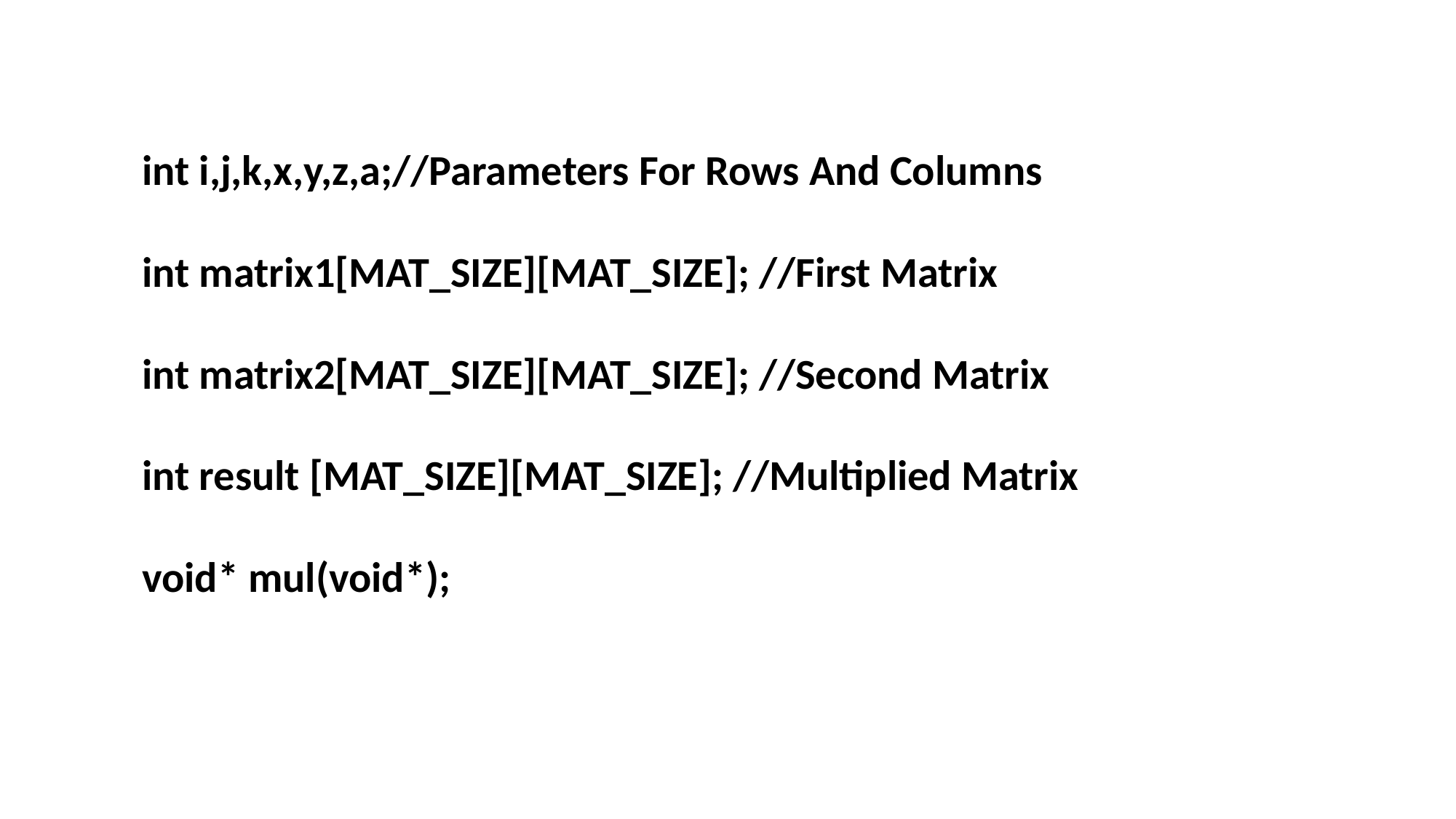

int i,j,k,x,y,z,a;//Parameters For Rows And Columns

int matrix1[MAT_SIZE][MAT_SIZE]; //First Matrix

int matrix2[MAT_SIZE][MAT_SIZE]; //Second Matrix

int result [MAT_SIZE][MAT_SIZE]; //Multiplied Matrix

void* mul(void*);